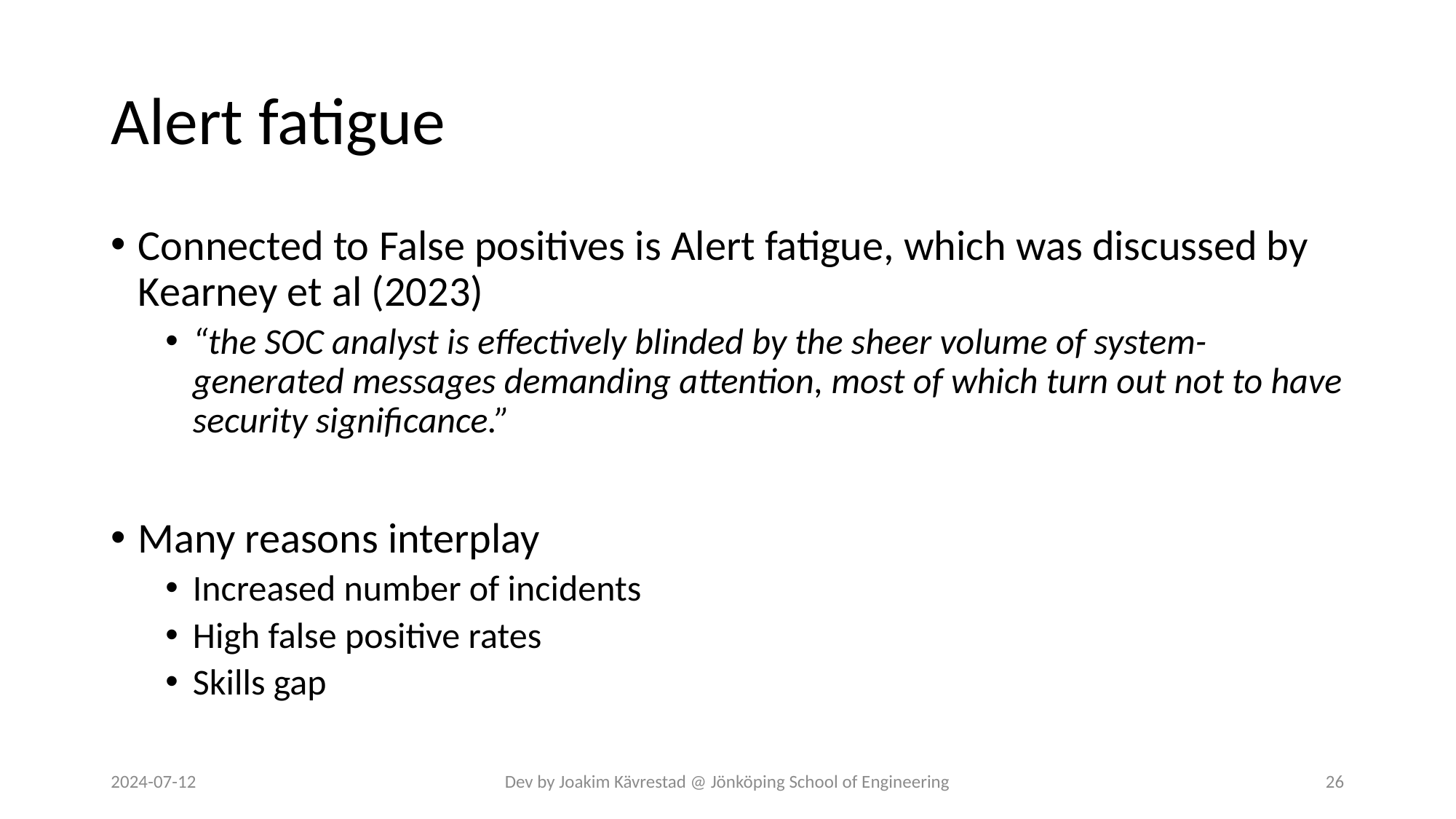

# Alert fatigue
Connected to False positives is Alert fatigue, which was discussed by Kearney et al (2023)
“the SOC analyst is effectively blinded by the sheer volume of system-generated messages demanding attention, most of which turn out not to have security significance.”

Many reasons interplay
Increased number of incidents
High false positive rates
Skills gap

2024-07-12
Dev by Joakim Kävrestad @ Jönköping School of Engineering
26